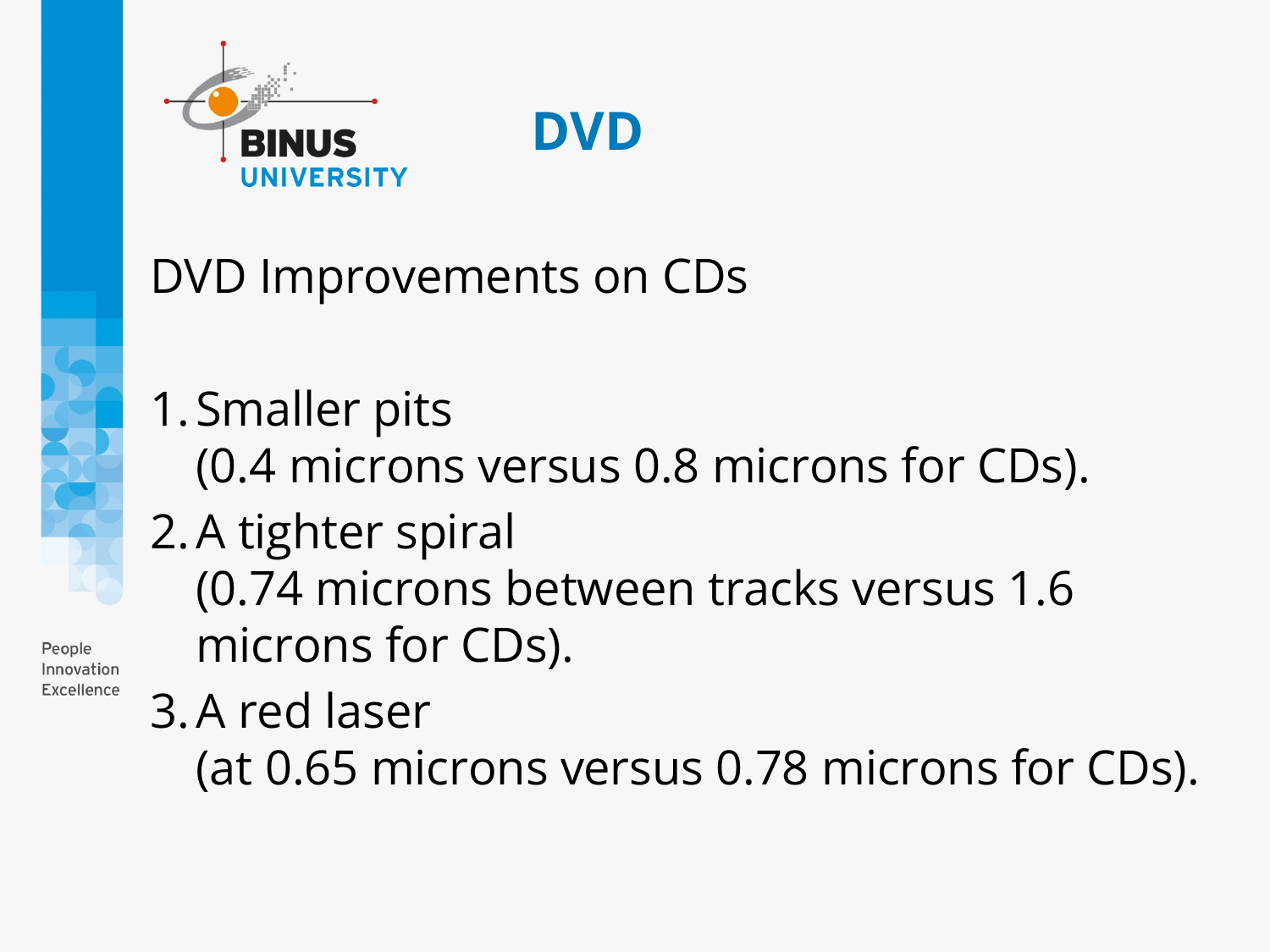

# DVD

DVD Improvements on CDs

Smaller pits
(0.4 microns versus 0.8 microns for CDs).
A tighter spiral
(0.74 microns between tracks versus 1.6 microns for CDs).
A red laser
(at 0.65 microns versus 0.78 microns for CDs).